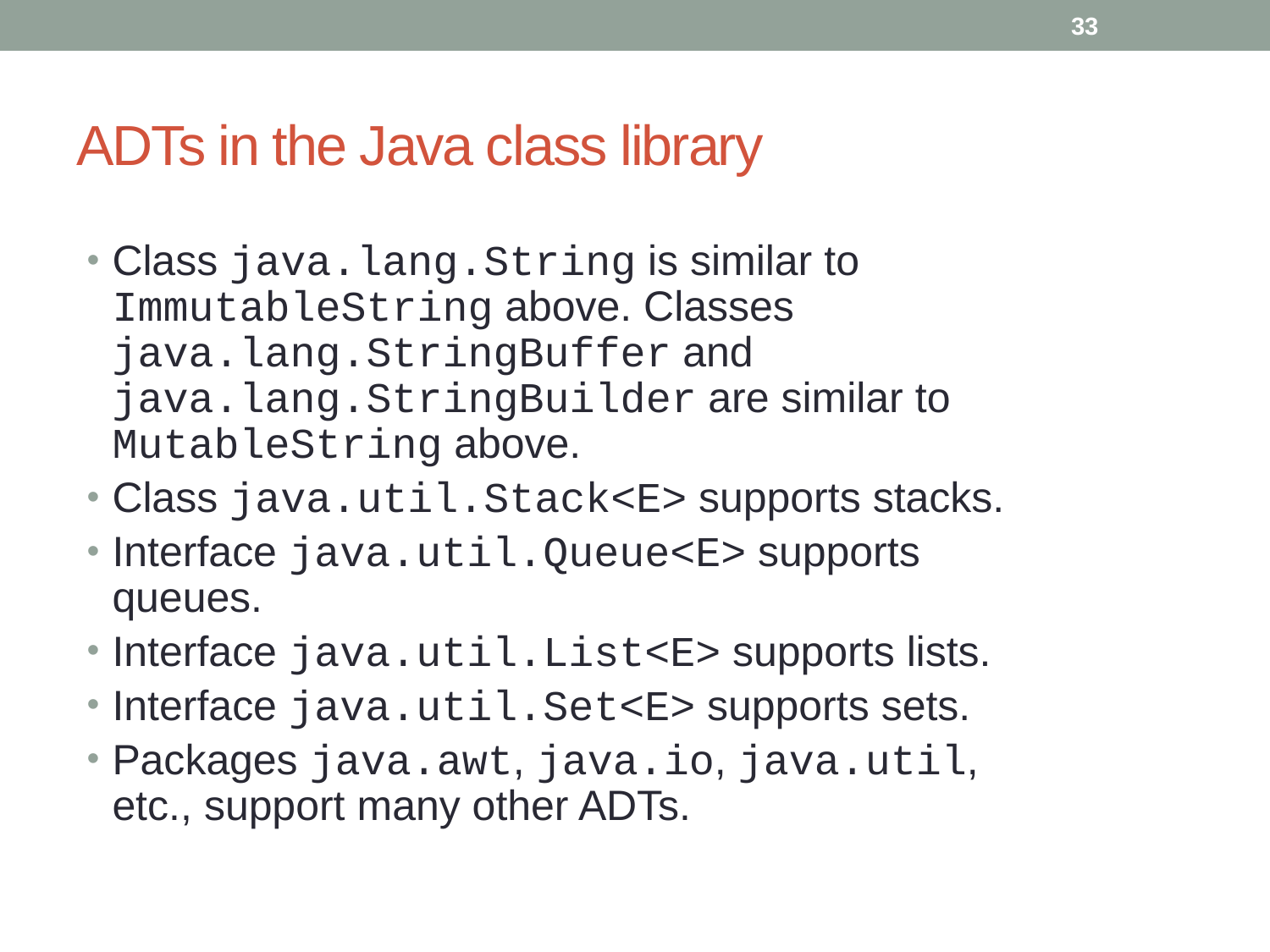

33
# ADTs in the Java class library
Class java.lang.String is similar to ImmutableString above. Classes java.lang.StringBuffer and java.lang.StringBuilder are similar to MutableString above.
Class java.util.Stack<E> supports stacks.
Interface java.util.Queue<E> supports queues.
Interface java.util.List<E> supports lists.
Interface java.util.Set<E> supports sets.
Packages java.awt, java.io, java.util, etc., support many other ADTs.